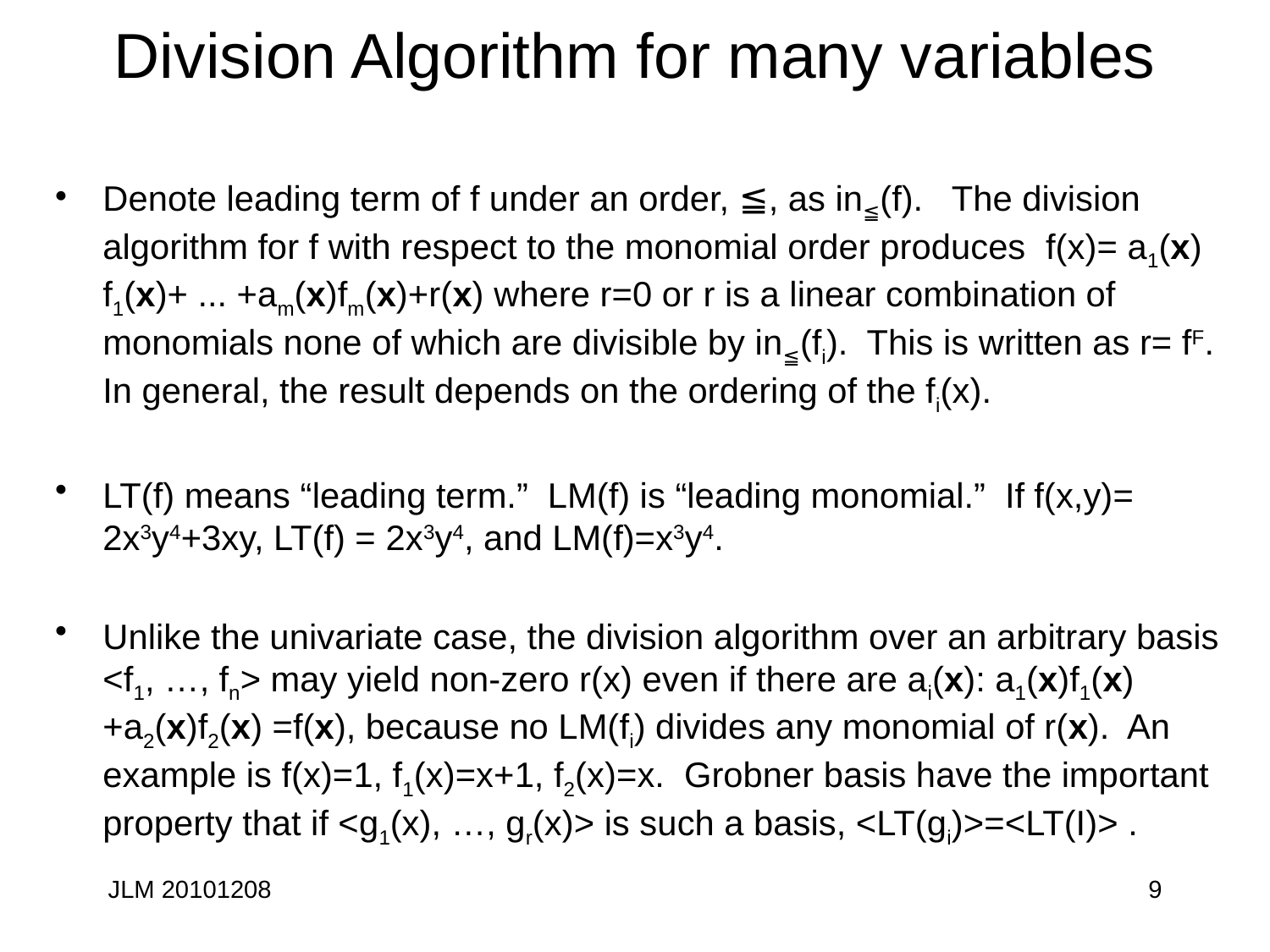

# Division Algorithm for many variables
Denote leading term of f under an order, ≦, as in≦(f).   The division algorithm for f with respect to the monomial order produces  f(x)= a1(x) f1(x)+ ... +am(x)fm(x)+r(x) where r=0 or r is a linear combination of monomials none of which are divisible by in≦(fi).  This is written as r= fF. In general, the result depends on the ordering of the fi(x).

LT(f) means “leading term.”  LM(f) is “leading monomial.”  If f(x,y)= 2x3y4+3xy, LT(f) = 2x3y4, and LM(f)=x3y4.

Unlike the univariate case, the division algorithm over an arbitrary basis <f1, …, fn> may yield non-zero r(x) even if there are ai(x): a1(x)f1(x)+a2(x)f2(x) =f(x), because no LM(fi) divides any monomial of r(x).  An example is f(x)=1, f1(x)=x+1, f2(x)=x.  Grobner basis have the important property that if <g1(x), …, gr(x)> is such a basis, <LT(gi)>=<LT(I)> .
JLM 20101208
9